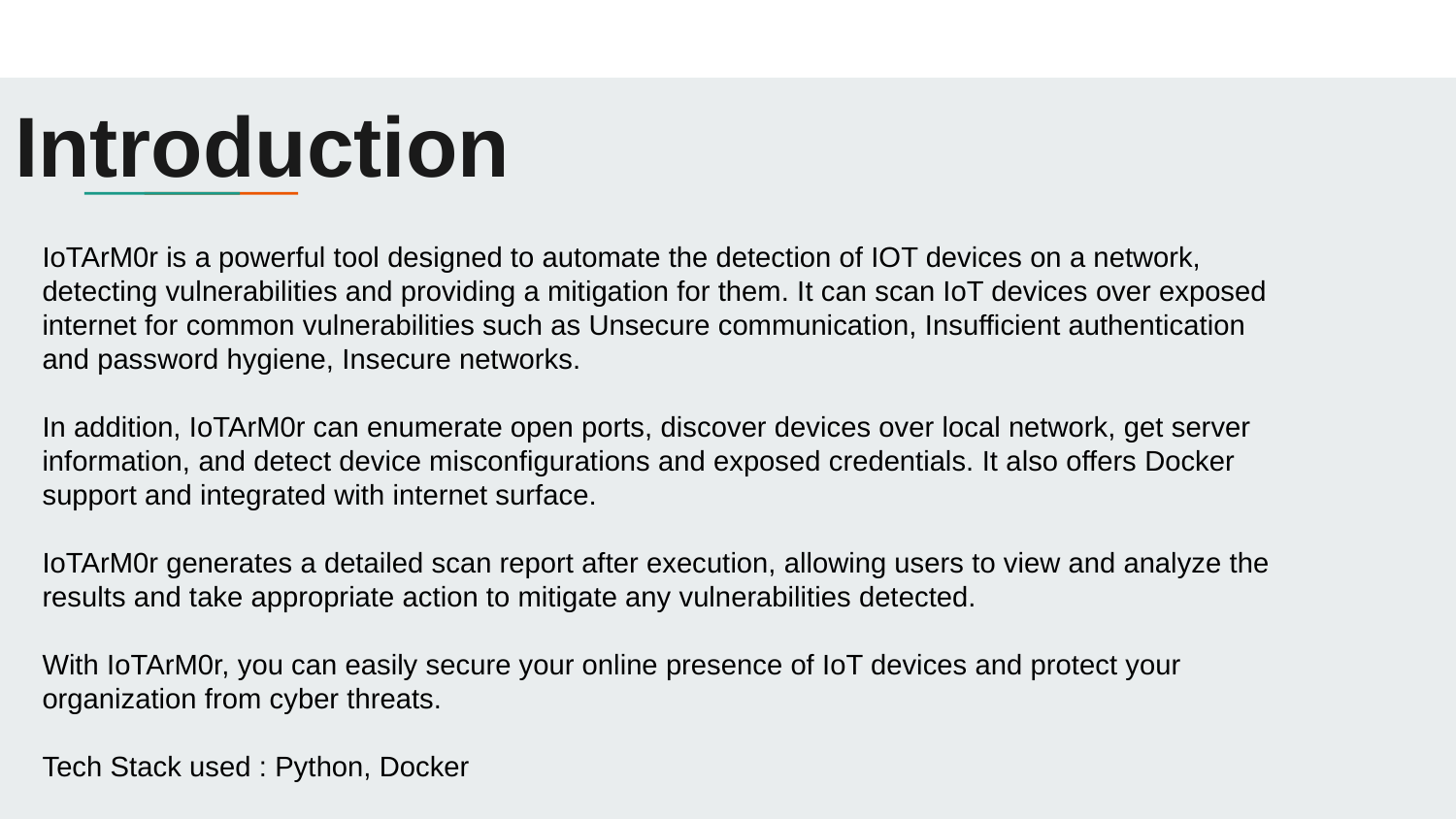

# Introduction
IoTArM0r is a powerful tool designed to automate the detection of IOT devices on a network, detecting vulnerabilities and providing a mitigation for them. It can scan IoT devices over exposed internet for common vulnerabilities such as Unsecure communication, Insufficient authentication and password hygiene, Insecure networks.

In addition, IoTArM0r can enumerate open ports, discover devices over local network, get server information, and detect device misconfigurations and exposed credentials. It also offers Docker support and integrated with internet surface.

IoTArM0r generates a detailed scan report after execution, allowing users to view and analyze the results and take appropriate action to mitigate any vulnerabilities detected.

With IoTArM0r, you can easily secure your online presence of IoT devices and protect your organization from cyber threats.

Tech Stack used : Python, Docker